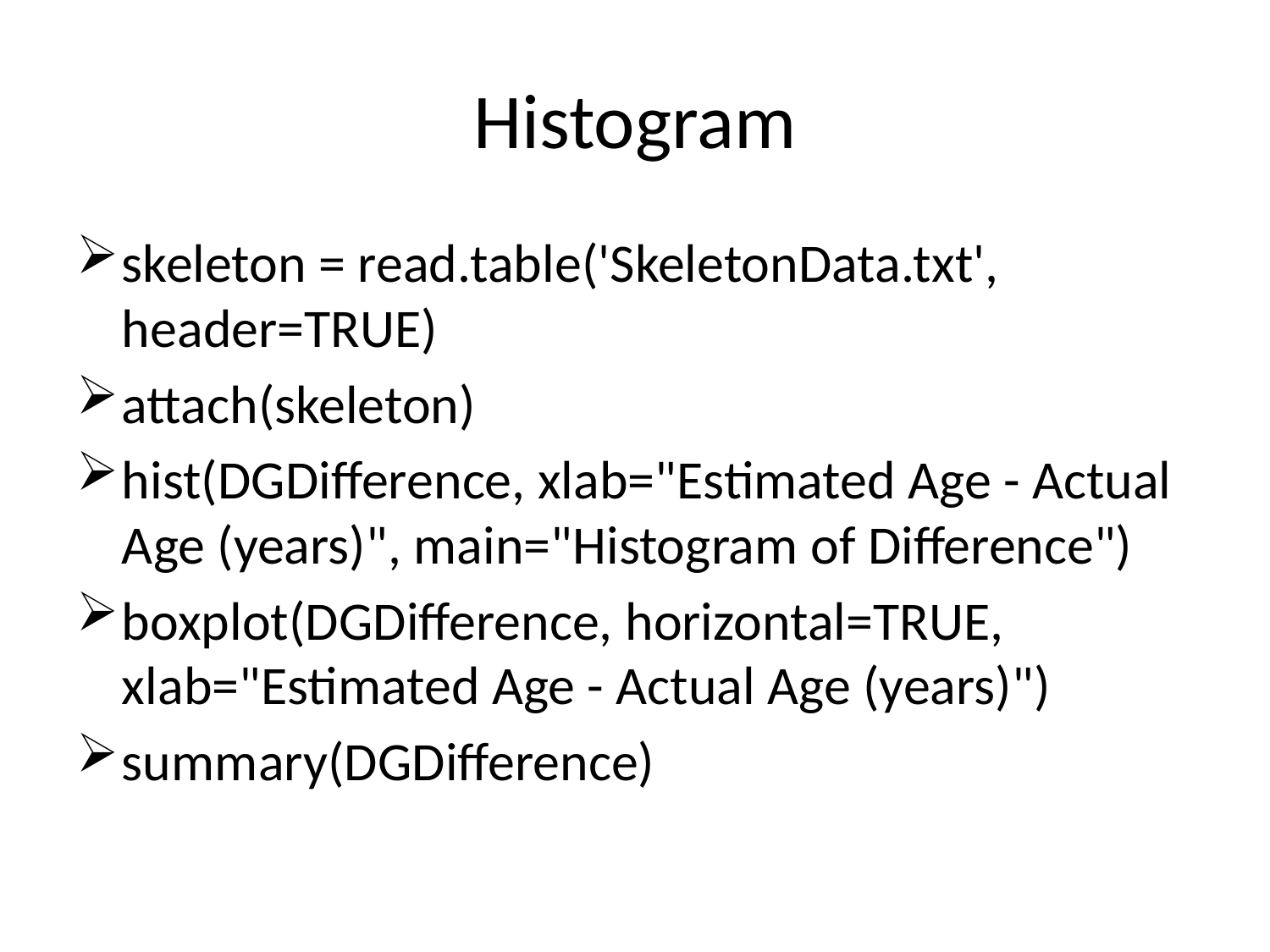

# Histogram
skeleton = read.table('SkeletonData.txt', header=TRUE)
attach(skeleton)
hist(DGDifference, xlab="Estimated Age - Actual Age (years)", main="Histogram of Difference")
boxplot(DGDifference, horizontal=TRUE, xlab="Estimated Age - Actual Age (years)")
summary(DGDifference)